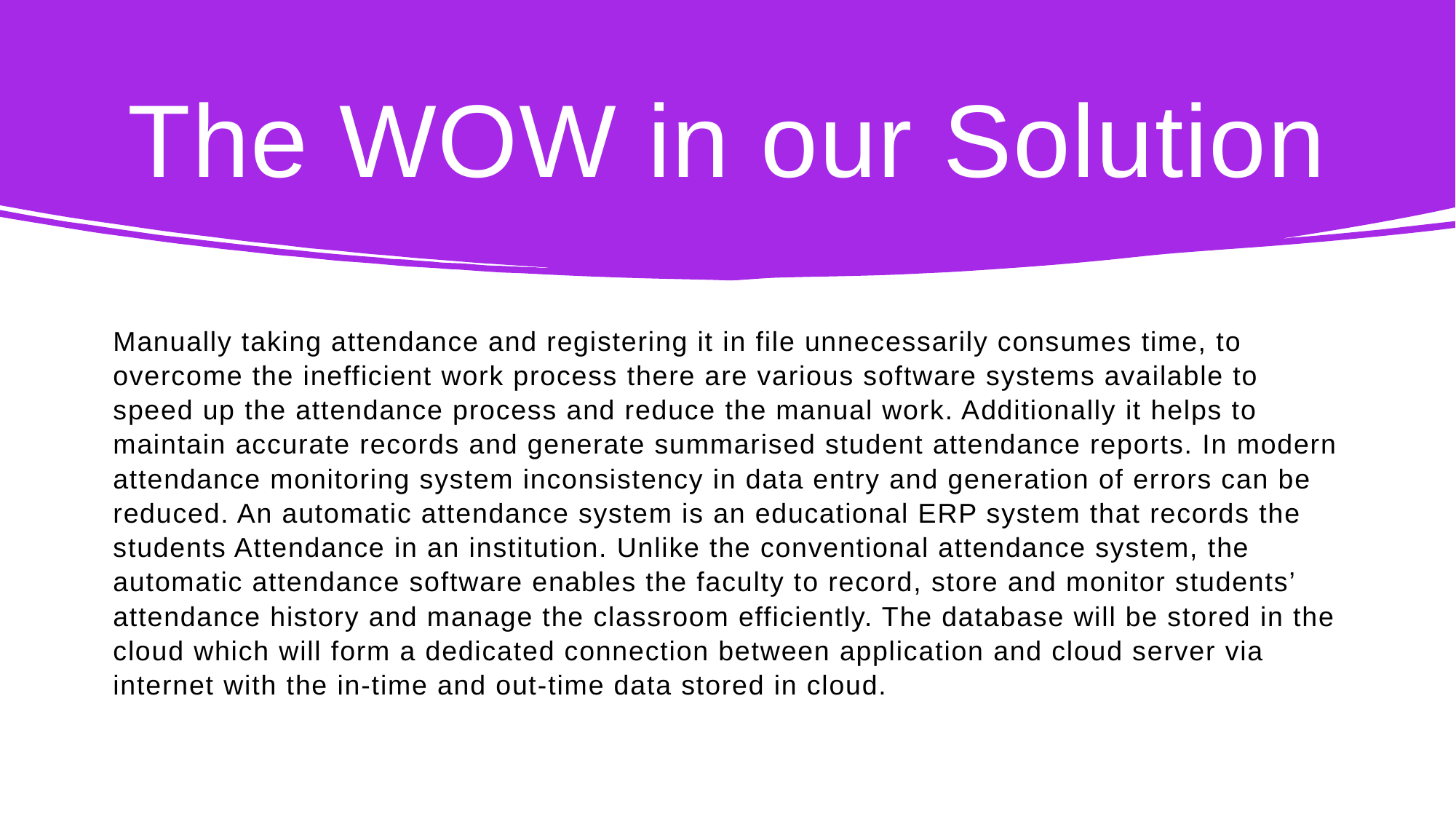

# The WOW in our Solution
Manually taking attendance and registering it in file unnecessarily consumes time, to overcome the inefficient work process there are various software systems available to speed up the attendance process and reduce the manual work. Additionally it helps to maintain accurate records and generate summarised student attendance reports. In modern attendance monitoring system inconsistency in data entry and generation of errors can be reduced. An automatic attendance system is an educational ERP system that records the students Attendance in an institution. Unlike the conventional attendance system, the automatic attendance software enables the faculty to record, store and monitor students’ attendance history and manage the classroom efficiently. The database will be stored in the cloud which will form a dedicated connection between application and cloud server via internet with the in-time and out-time data stored in cloud.